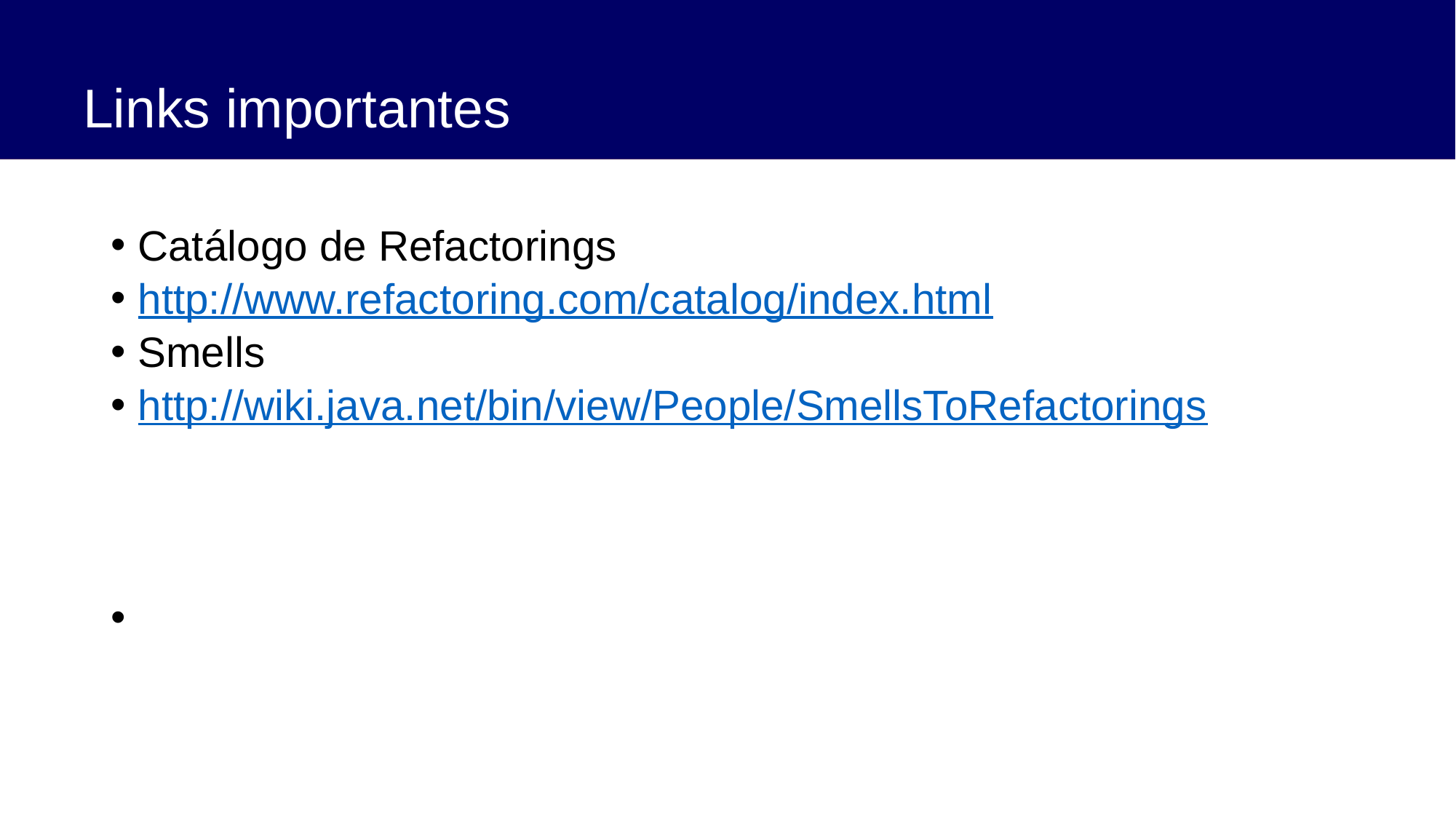

# Links importantes
Catálogo de Refactorings
http://www.refactoring.com/catalog/index.html
Smells
http://wiki.java.net/bin/view/People/SmellsToRefactorings